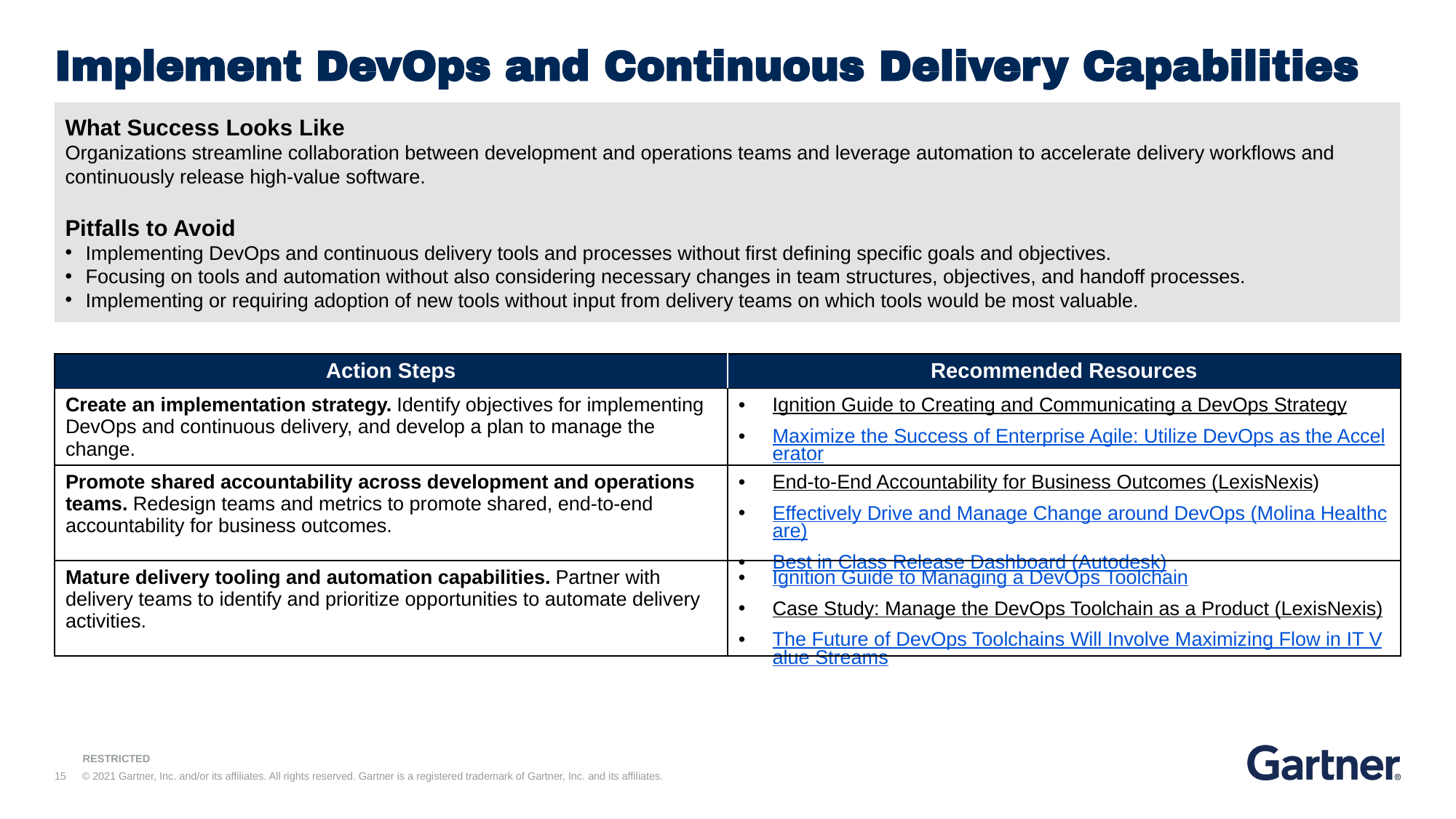

Implement DevOps and Continuous Delivery Capabilities
What Success Looks Like
Organizations streamline collaboration between development and operations teams and leverage automation to accelerate delivery workflows and continuously release high-value software.

Pitfalls to Avoid
Implementing DevOps and continuous delivery tools and processes without first defining specific goals and objectives.
Focusing on tools and automation without also considering necessary changes in team structures, objectives, and handoff processes.
Implementing or requiring adoption of new tools without input from delivery teams on which tools would be most valuable.
| Action Steps | Recommended Resources |
| --- | --- |
| Create an implementation strategy. Identify objectives for implementing DevOps and continuous delivery, and develop a plan to manage the change. | Ignition Guide to Creating and Communicating a DevOps Strategy Maximize the Success of Enterprise Agile: Utilize DevOps as the Accelerator |
| Promote shared accountability across development and operations teams. Redesign teams and metrics to promote shared, end-to-end accountability for business outcomes. | End-to-End Accountability for Business Outcomes (LexisNexis) Effectively Drive and Manage Change around DevOps (Molina Healthcare) Best in Class Release Dashboard (Autodesk) |
| Mature delivery tooling and automation capabilities. Partner with delivery teams to identify and prioritize opportunities to automate delivery activities. | Ignition Guide to Managing a DevOps Toolchain Case Study: Manage the DevOps Toolchain as a Product (LexisNexis) The Future of DevOps Toolchains Will Involve Maximizing Flow in IT Value Streams |